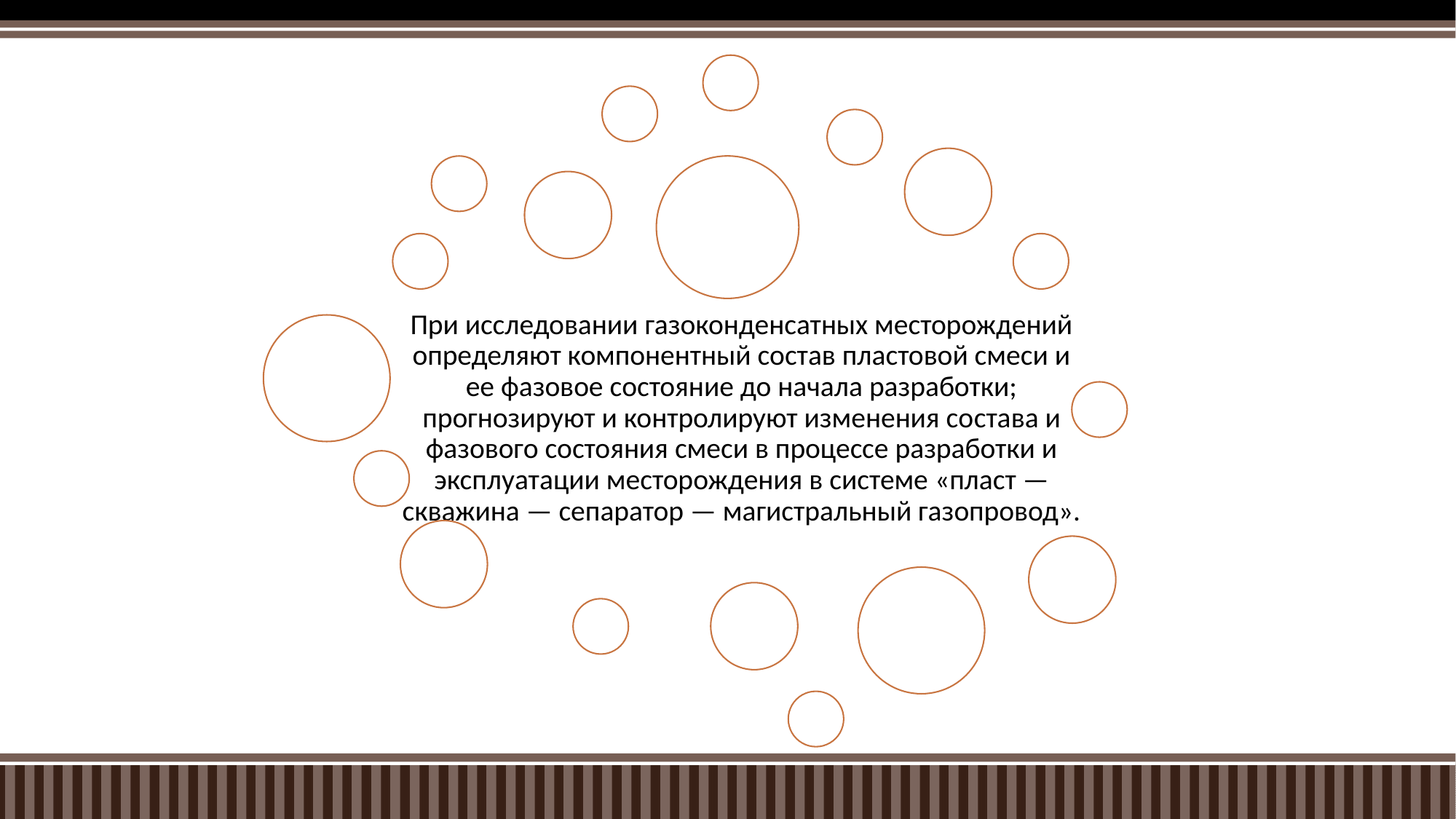

При исследовании газоконденсатных месторождений определяют компонентный состав пластовой смеси и ее фазовое состояние до начала разработки; прогнозируют и контролируют изменения со­става и фазового состояния смеси в процессе разработки и эксплуатации месторождения в системе «пласт — скважина — сепаратор — магистральный газопровод».